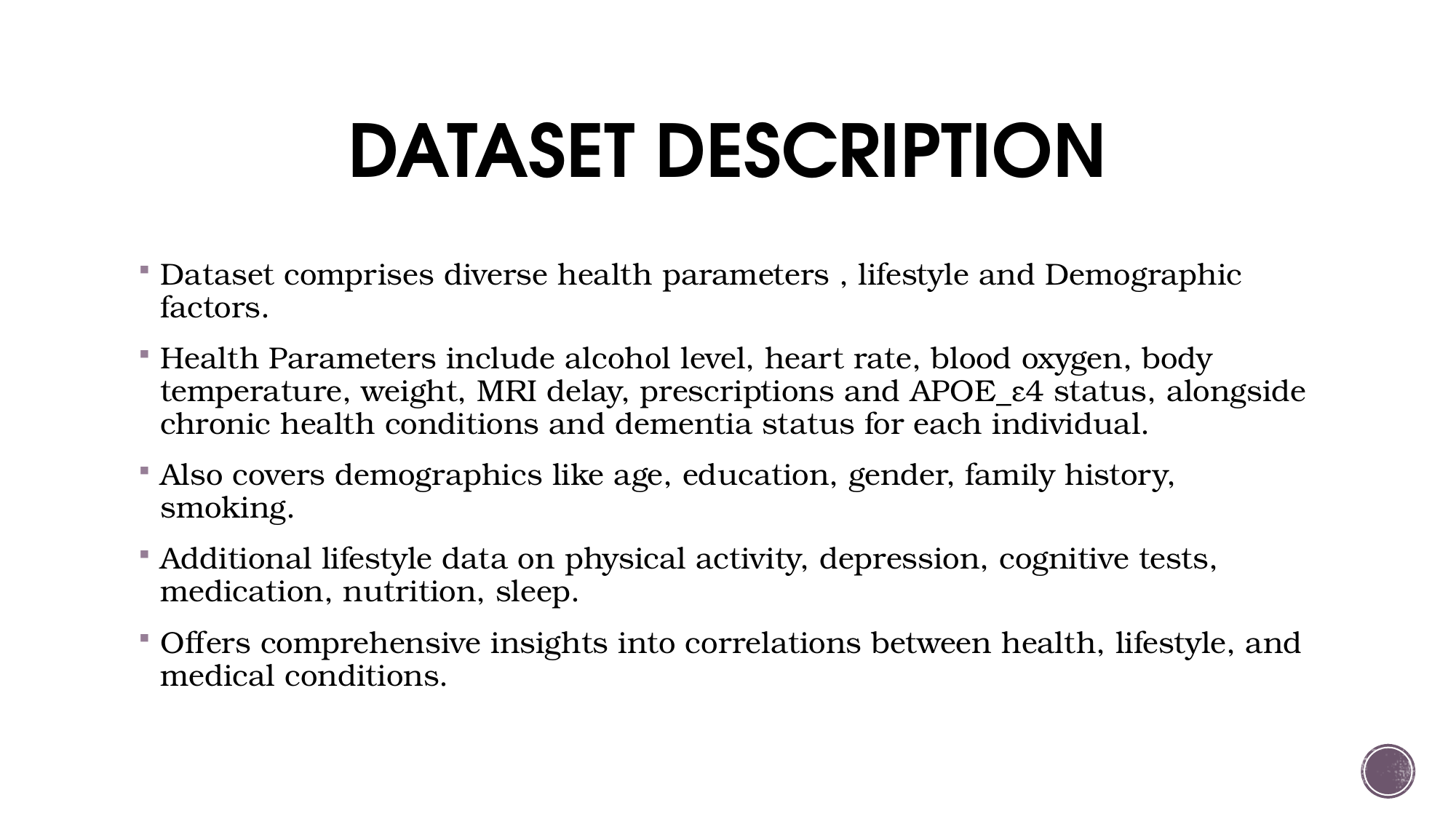

# DATASET DESCRIPTION
Dataset comprises diverse health parameters , lifestyle and Demographic  factors.
Health Parameters include alcohol level, heart rate, blood oxygen, body temperature, weight, MRI delay, prescriptions and APOE_ε4 status, alongside chronic health conditions and dementia status for each individual.
Also covers demographics like age, education, gender, family history, smoking.
Additional lifestyle data on physical activity, depression, cognitive tests, medication, nutrition, sleep.
Offers comprehensive insights into correlations between health, lifestyle, and medical conditions.